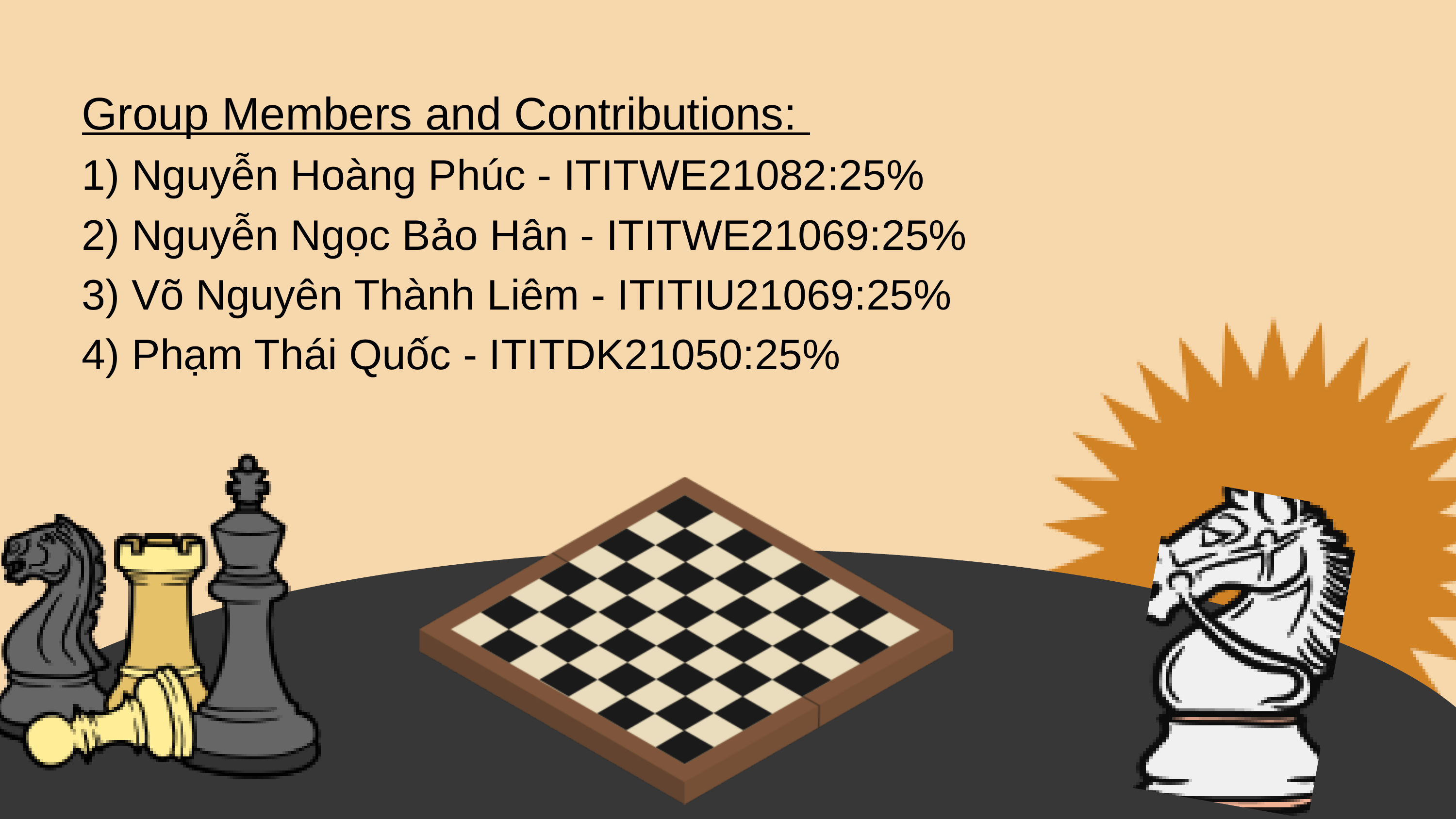

Group Members and Contributions:
1) Nguyễn Hoàng Phúc - ITITWE21082:25%
2) Nguyễn Ngọc Bảo Hân - ITITWE21069:25%
3) Võ Nguyên Thành Liêm - ITITIU21069:25%
4) Phạm Thái Quốc - ITITDK21050:25%